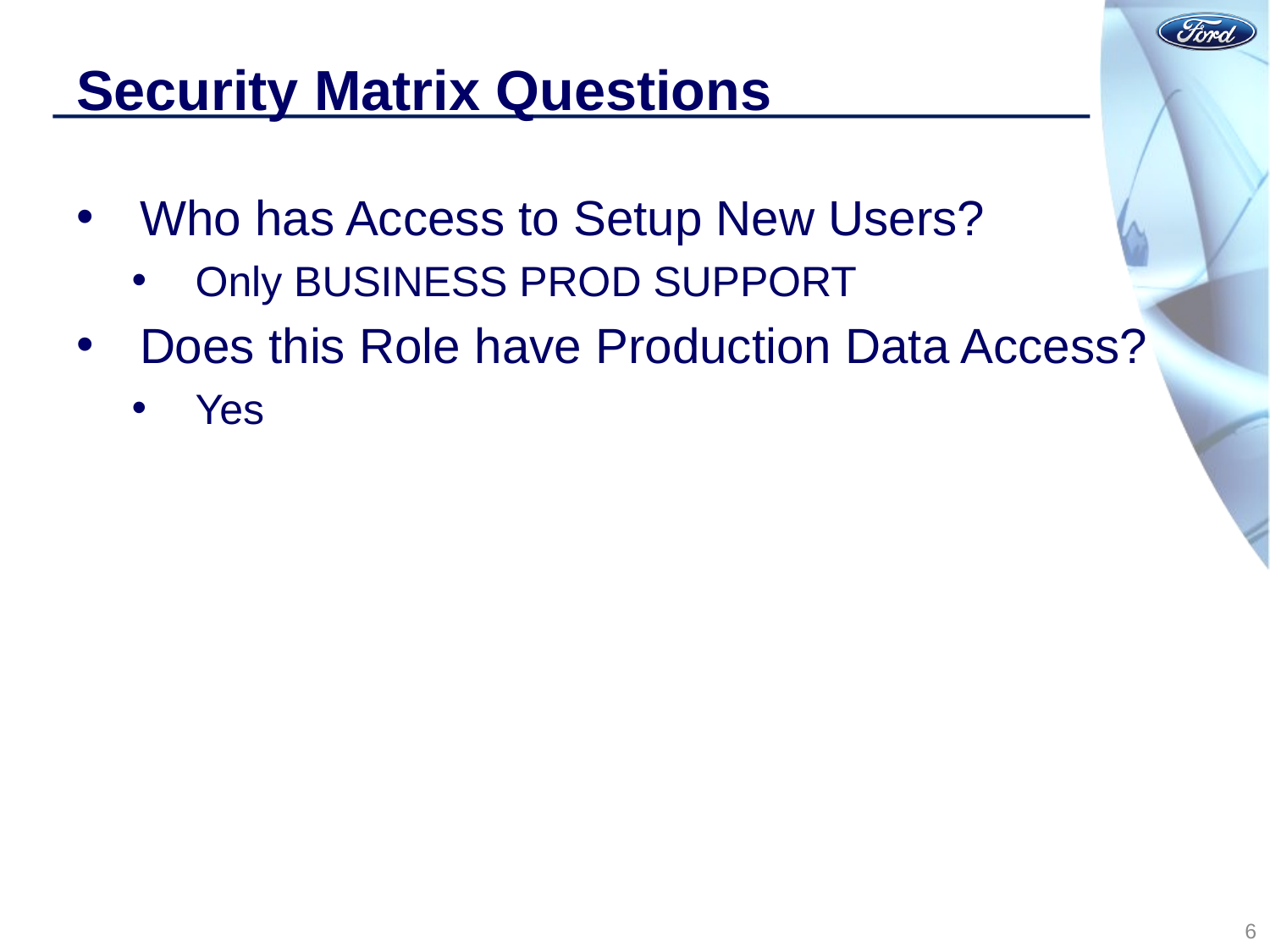

# Security Matrix Questions
Who has Access to Setup New Users?
Only BUSINESS PROD SUPPORT
Does this Role have Production Data Access?
Yes

6